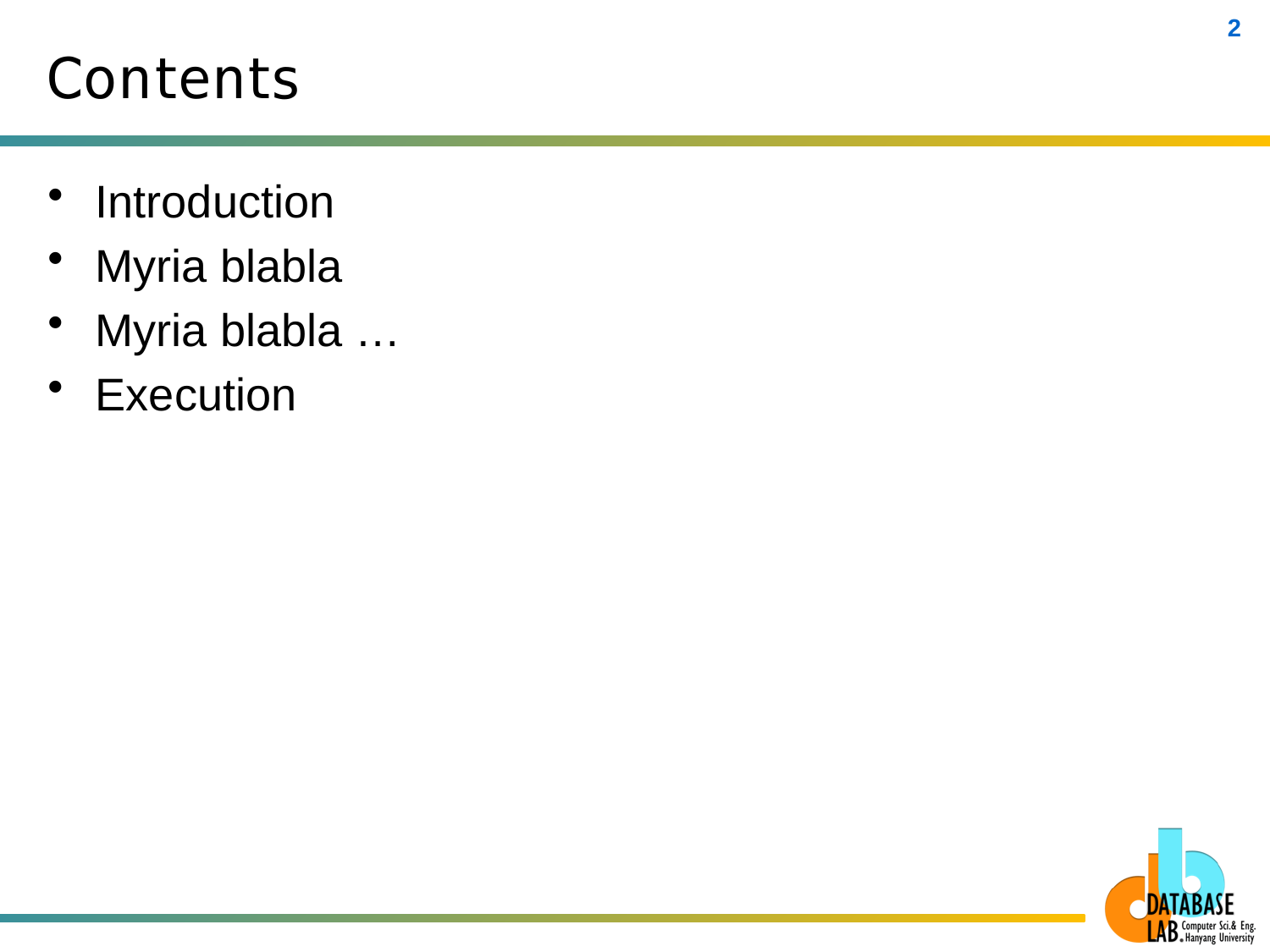

# Contents
Introduction
Myria blabla
Myria blabla …
Execution